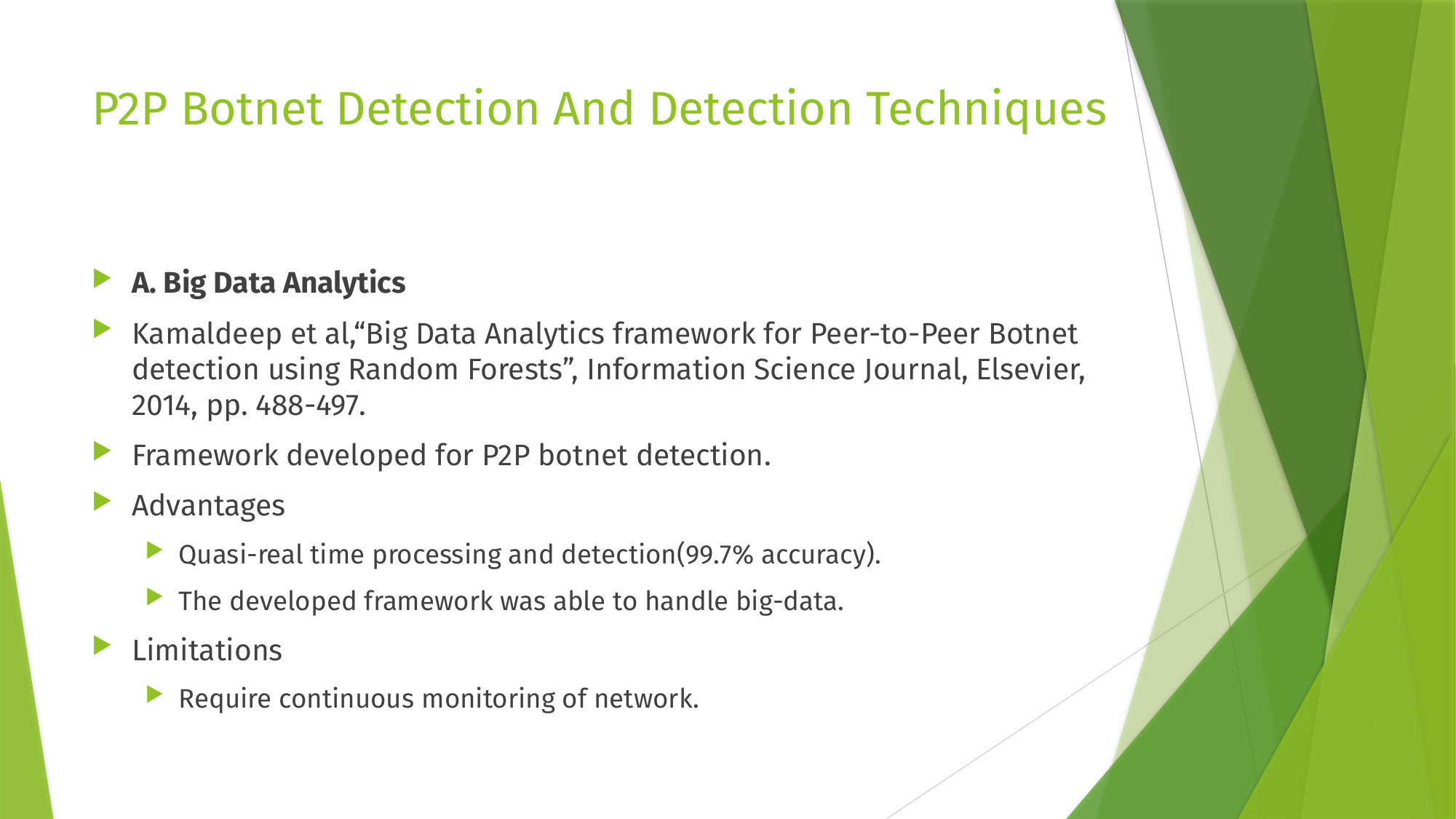

# P2P Botnet Detection And Detection Techniques
A. Big Data Analytics
Kamaldeep et al,“Big Data Analytics framework for Peer-to-Peer Botnet detection using Random Forests”, Information Science Journal, Elsevier, 2014, pp. 488-497.
Framework developed for P2P botnet detection.
Advantages
Quasi-real time processing and detection(99.7% accuracy).
The developed framework was able to handle big-data.
Limitations
Require continuous monitoring of network.